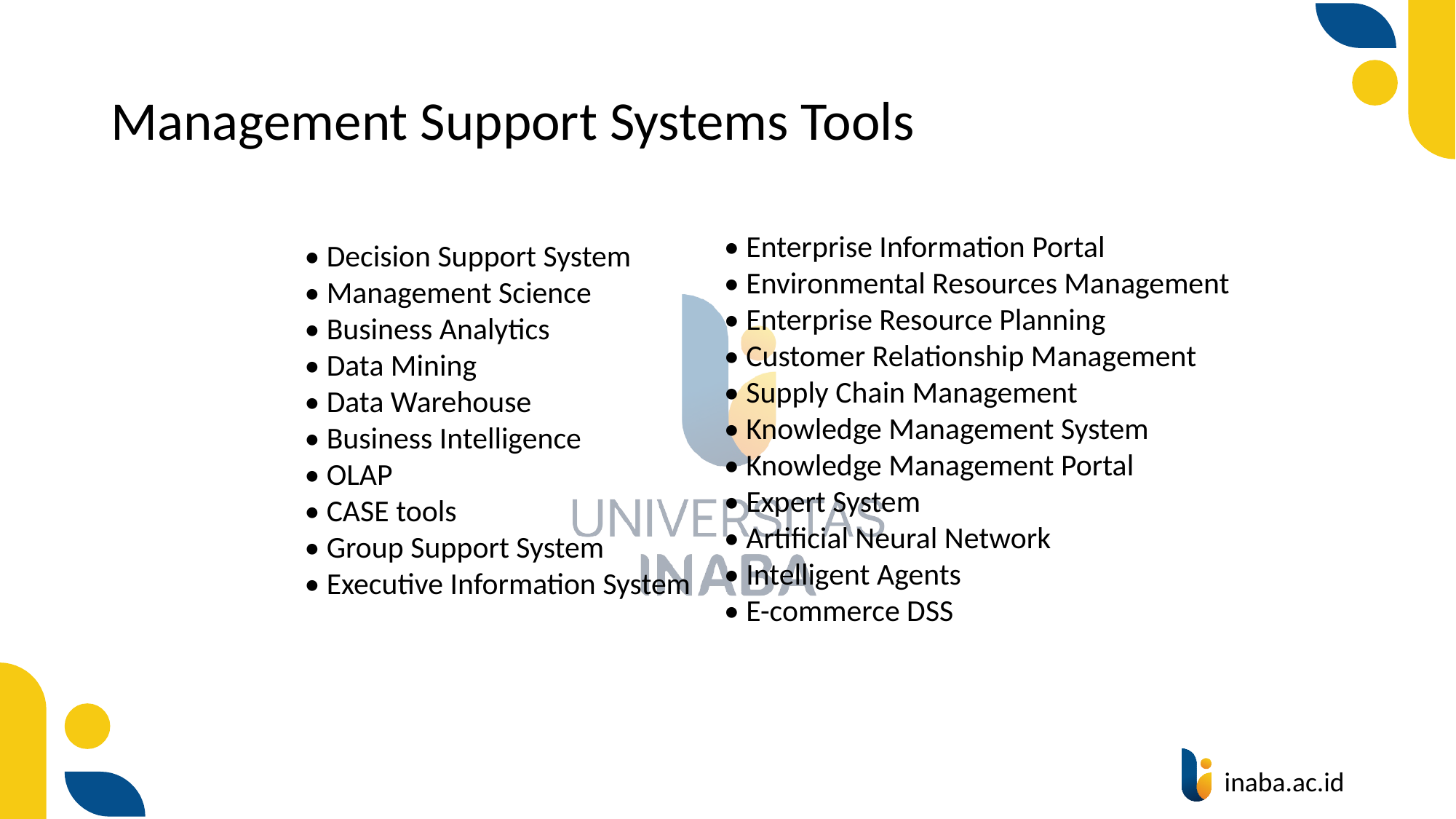

# Management Support Systems Tools
• Enterprise Information Portal
• Environmental Resources Management
• Enterprise Resource Planning
• Customer Relationship Management
• Supply Chain Management
• Knowledge Management System
• Knowledge Management Portal
• Expert System
• Artificial Neural Network
• Intelligent Agents
• E-commerce DSS

• Decision Support System
• Management Science
• Business Analytics
• Data Mining
• Data Warehouse
• Business Intelligence
• OLAP
• CASE tools
• Group Support System
• Executive Information System
11